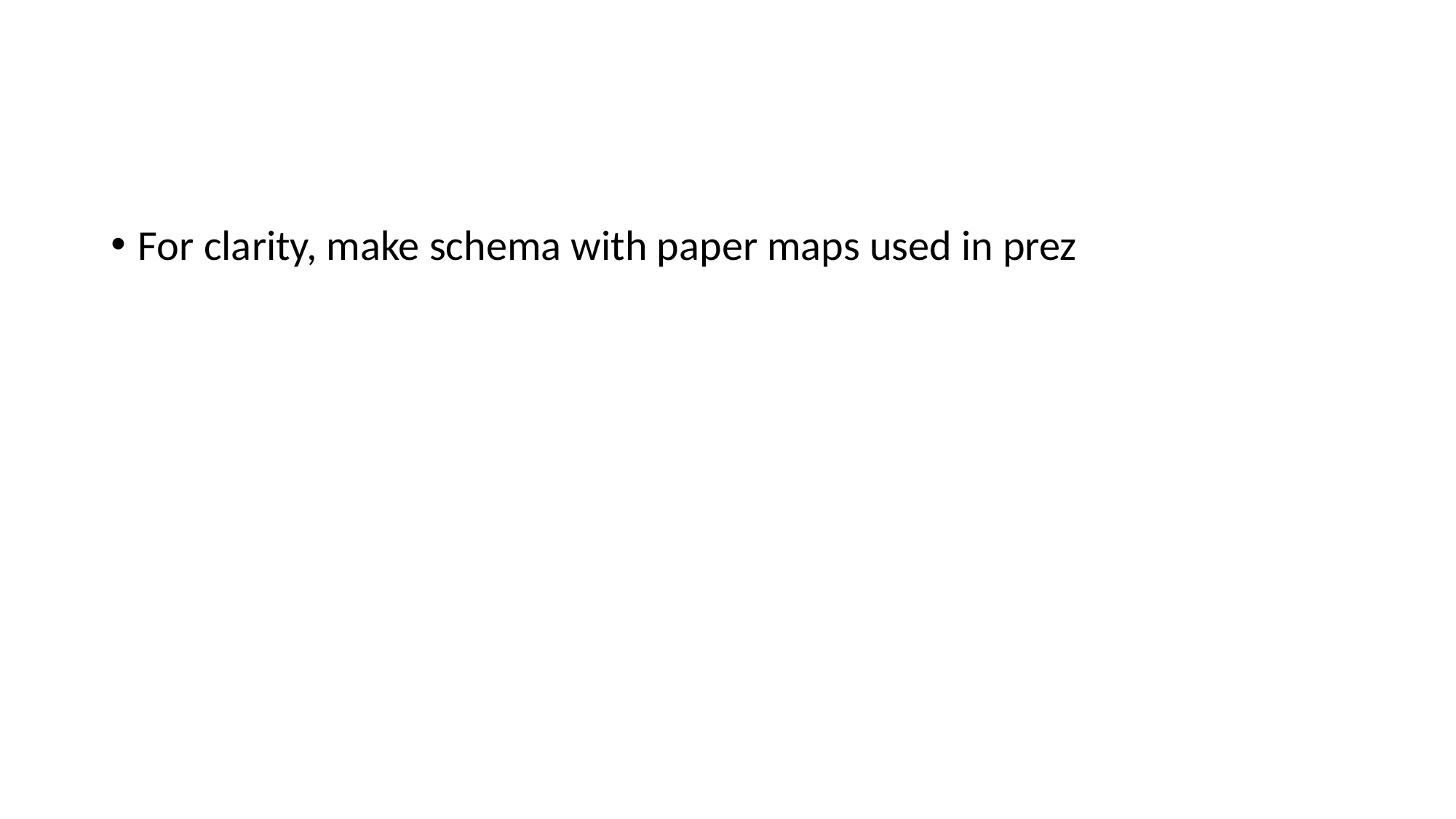

For clarity, make schema with paper maps used in prez